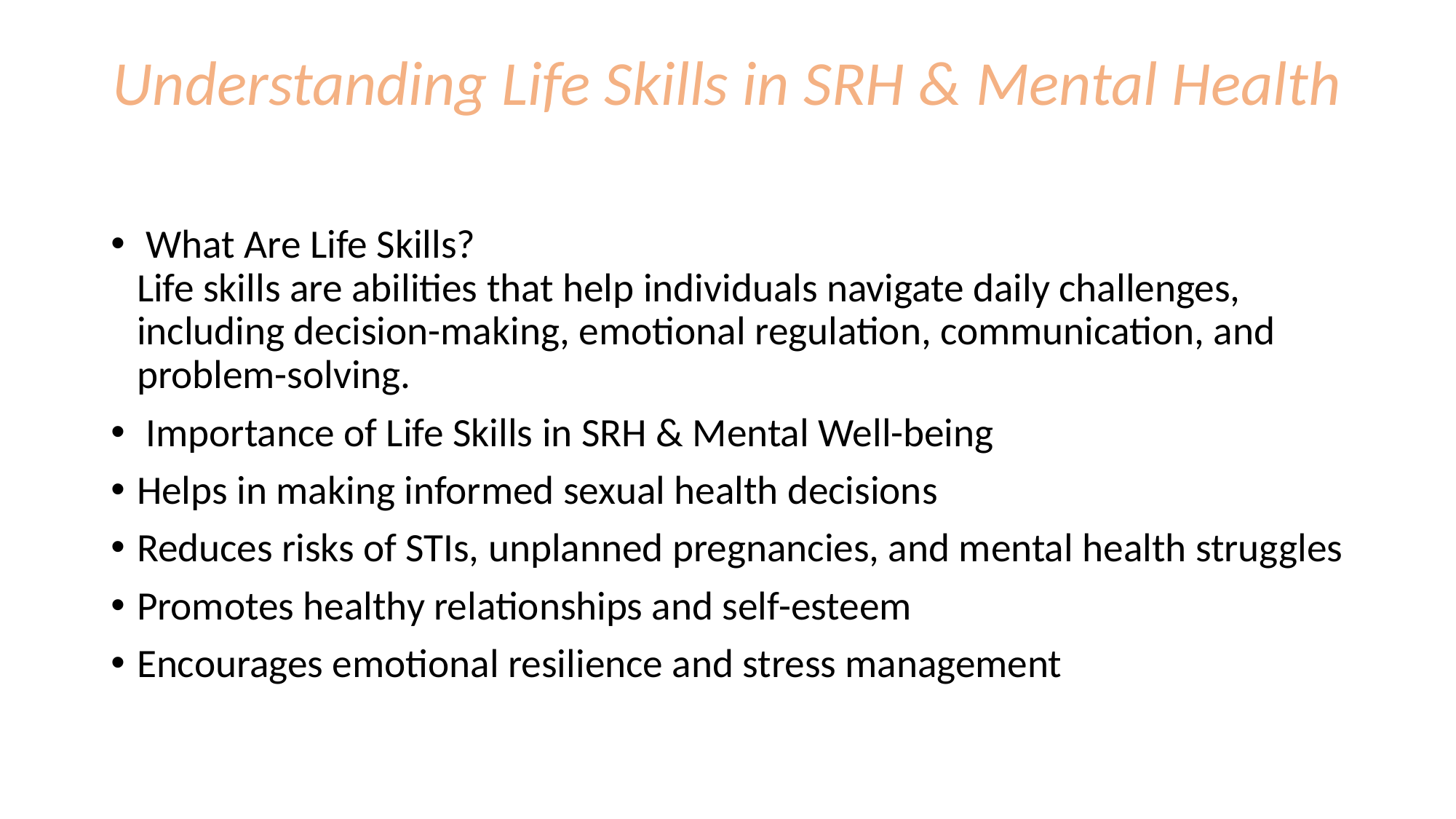

# Understanding Life Skills in SRH & Mental Health
 What Are Life Skills?
Life skills are abilities that help individuals navigate daily challenges, including decision-making, emotional regulation, communication, and problem-solving.
 Importance of Life Skills in SRH & Mental Well-being
Helps in making informed sexual health decisions
Reduces risks of STIs, unplanned pregnancies, and mental health struggles
Promotes healthy relationships and self-esteem
Encourages emotional resilience and stress management